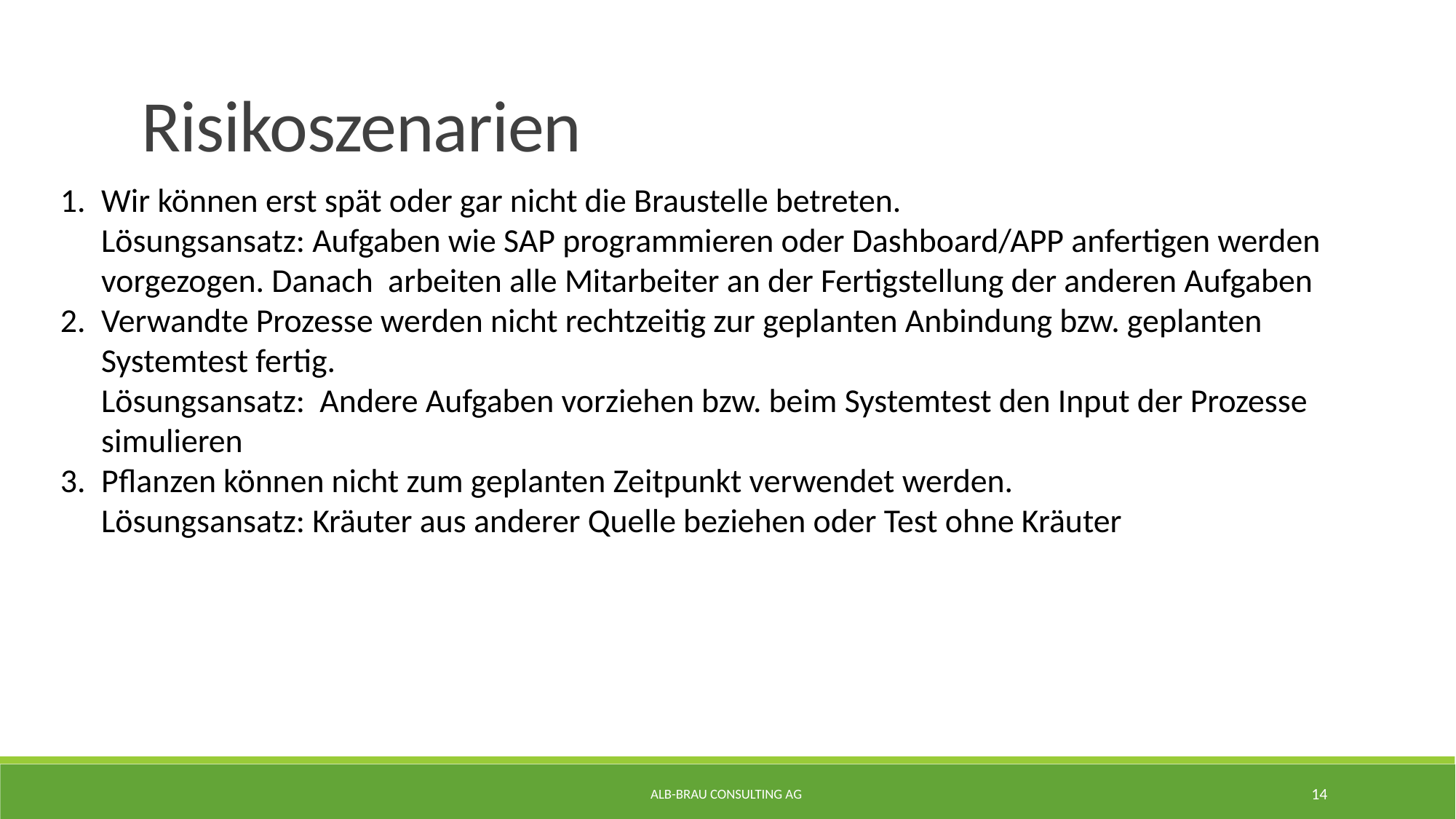

Risikoszenarien
Wir können erst spät oder gar nicht die Braustelle betreten.
Lösungsansatz: Aufgaben wie SAP programmieren oder Dashboard/APP anfertigen werden vorgezogen. Danach  arbeiten alle Mitarbeiter an der Fertigstellung der anderen Aufgaben
Verwandte Prozesse werden nicht rechtzeitig zur geplanten Anbindung bzw. geplanten Systemtest fertig.
Lösungsansatz:  Andere Aufgaben vorziehen bzw. beim Systemtest den Input der Prozesse simulieren
Pflanzen können nicht zum geplanten Zeitpunkt verwendet werden.
Lösungsansatz: Kräuter aus anderer Quelle beziehen oder Test ohne Kräuter

Alb-Brau Consulting AG
14